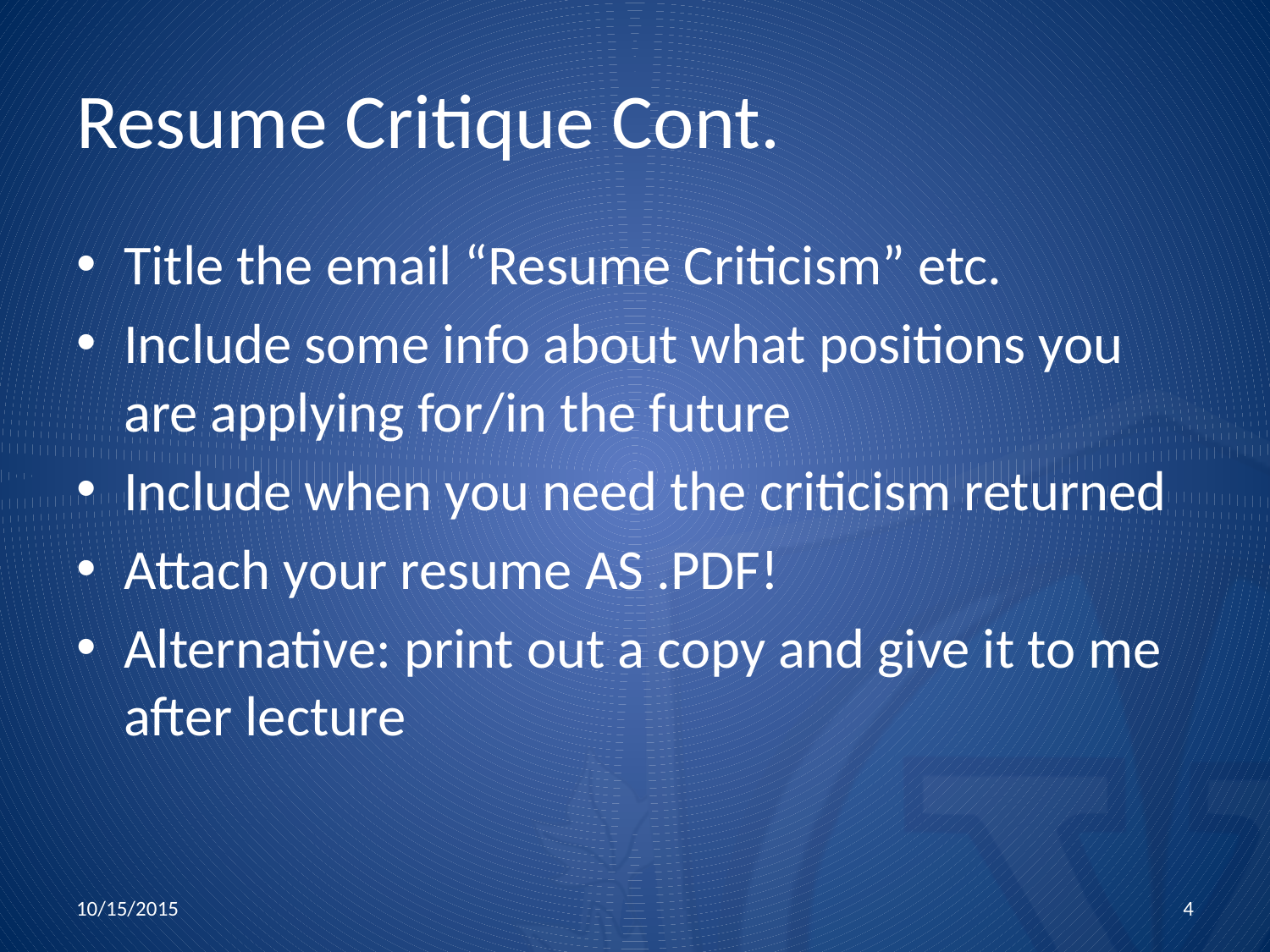

# Resume Critique Cont.
Title the email “Resume Criticism” etc.
Include some info about what positions you are applying for/in the future
Include when you need the criticism returned
Attach your resume AS .PDF!
Alternative: print out a copy and give it to me after lecture
10/15/2015
4